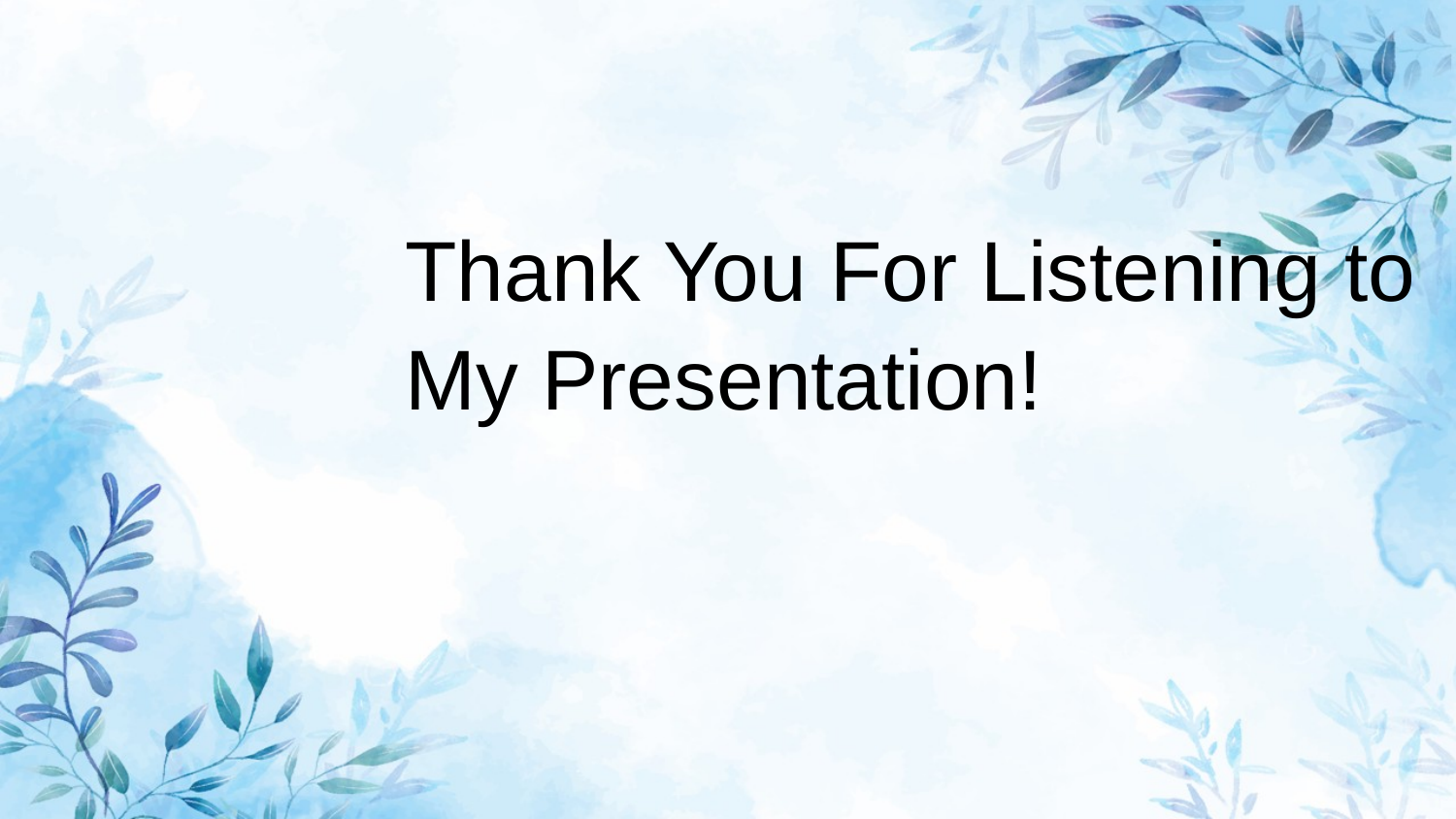

Thank You For Listening to My Presentation!